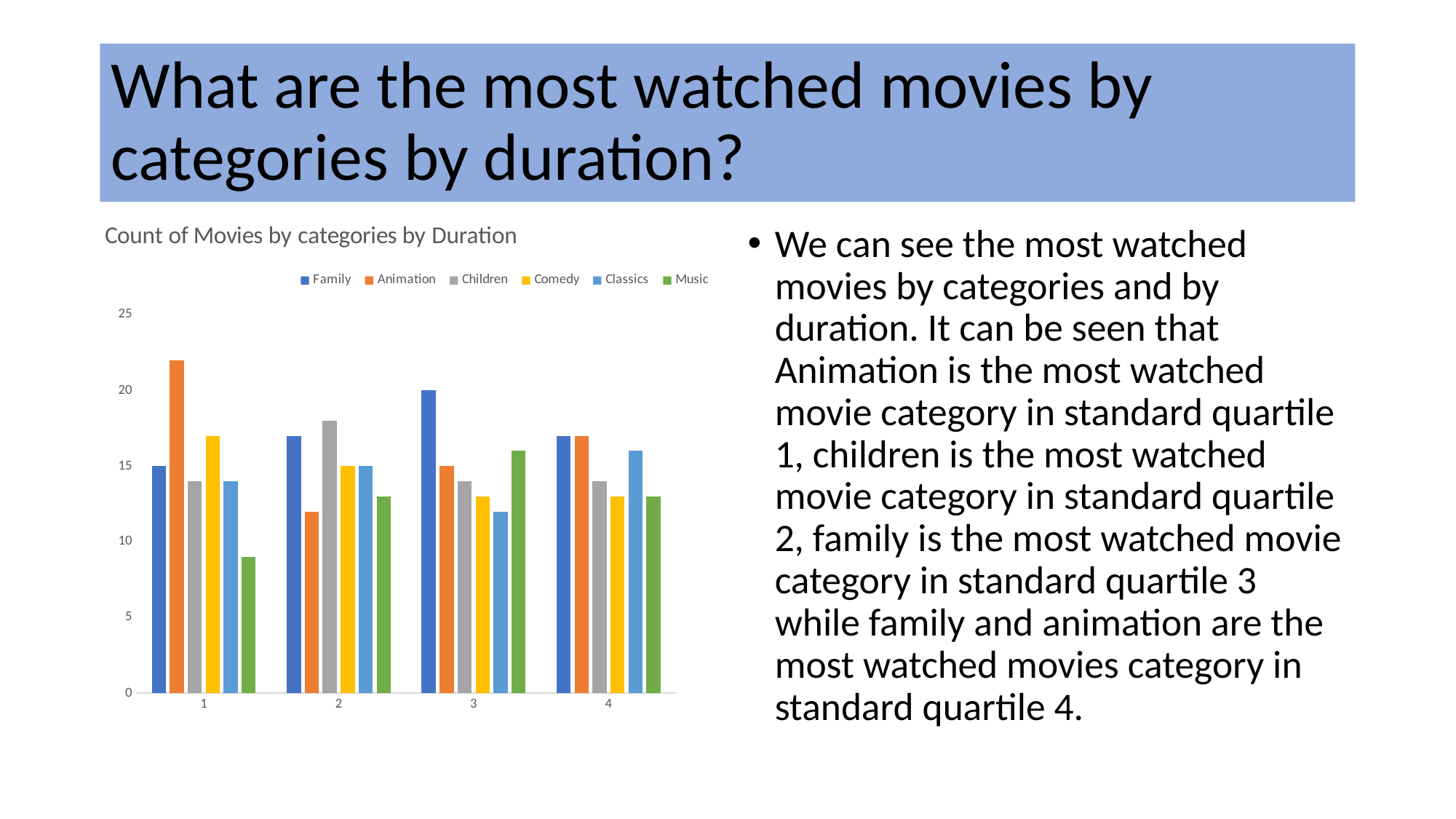

# What are the most watched movies by categories by duration?

### Chart: Count of Movies by categories by Duration

| Category | Family | Animation | Children | Comedy | Classics | Music |
|---|---|---|---|---|---|---|
| 1 | 15.0 | 22.0 | 14.0 | 17.0 | 14.0 | 9.0 |
| 2 | 17.0 | 12.0 | 18.0 | 15.0 | 15.0 | 13.0 |
| 3 | 20.0 | 15.0 | 14.0 | 13.0 | 12.0 | 16.0 |
| 4 | 17.0 | 17.0 | 14.0 | 13.0 | 16.0 | 13.0 |
We can see the most watched movies by categories and by duration. It can be seen that Animation is the most watched movie category in standard quartile 1, children is the most watched movie category in standard quartile 2, family is the most watched movie category in standard quartile 3 while family and animation are the most watched movies category in standard quartile 4.